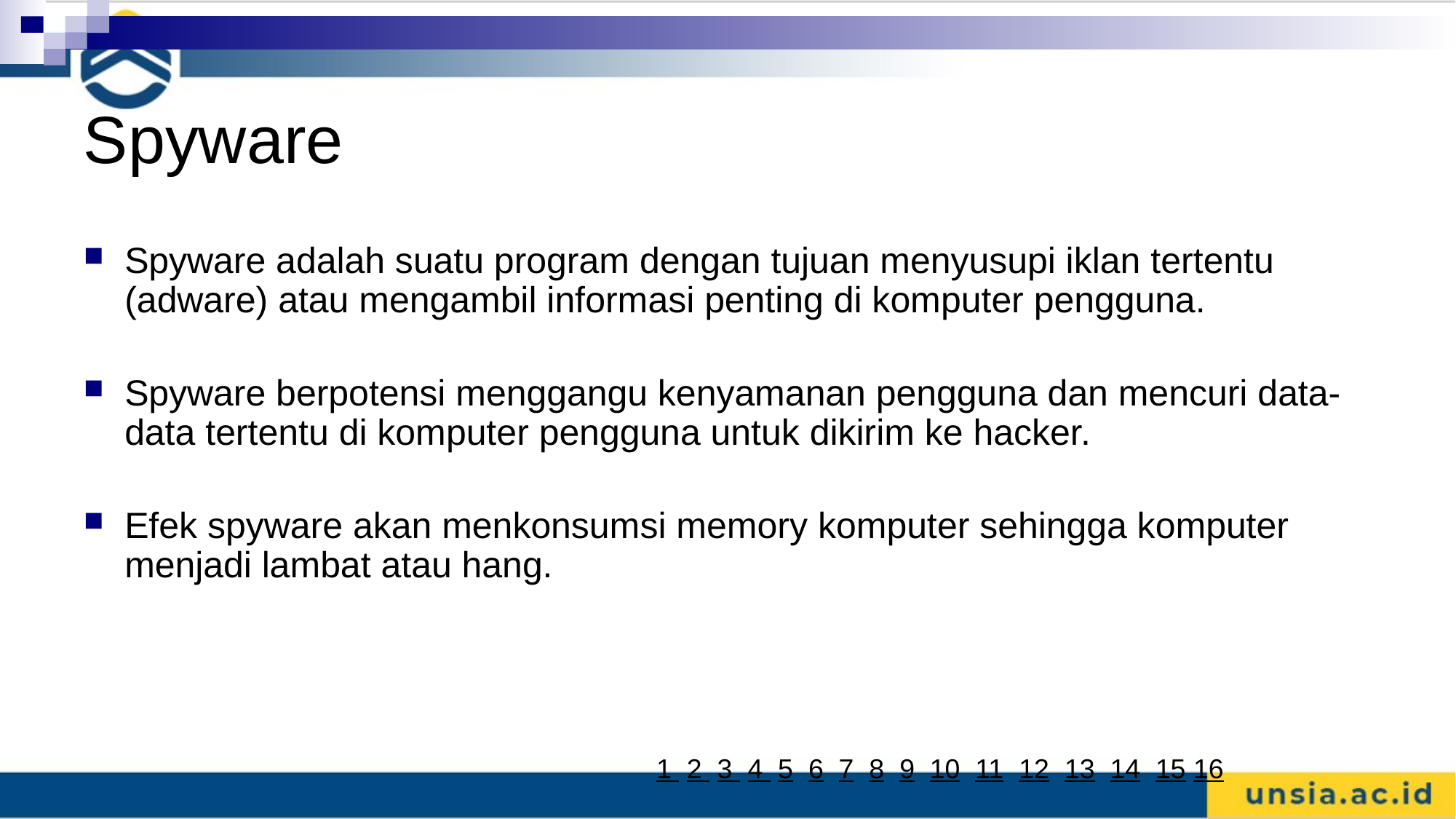

# Spyware
Spyware adalah suatu program dengan tujuan menyusupi iklan tertentu (adware) atau mengambil informasi penting di komputer pengguna.

Spyware berpotensi menggangu kenyamanan pengguna dan mencuri data-data tertentu di komputer pengguna untuk dikirim ke hacker.

Efek spyware akan menkonsumsi memory komputer sehingga komputer menjadi lambat atau hang.
1  2  3  4  5  6  7  8  9  10  11  12  13  14  15 16